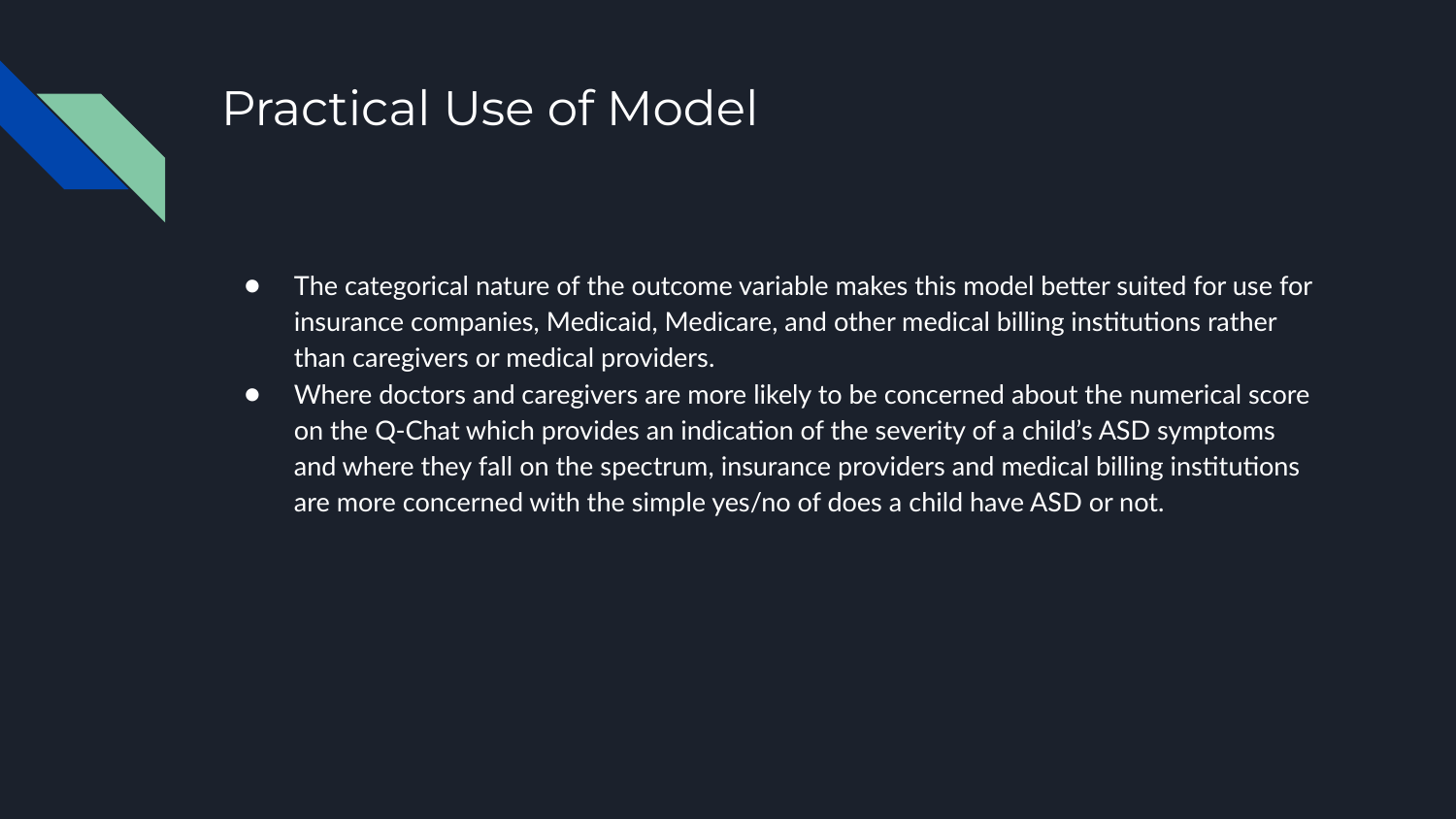

# Practical Use of Model
The categorical nature of the outcome variable makes this model better suited for use for insurance companies, Medicaid, Medicare, and other medical billing institutions rather than caregivers or medical providers.
Where doctors and caregivers are more likely to be concerned about the numerical score on the Q-Chat which provides an indication of the severity of a child’s ASD symptoms and where they fall on the spectrum, insurance providers and medical billing institutions are more concerned with the simple yes/no of does a child have ASD or not.